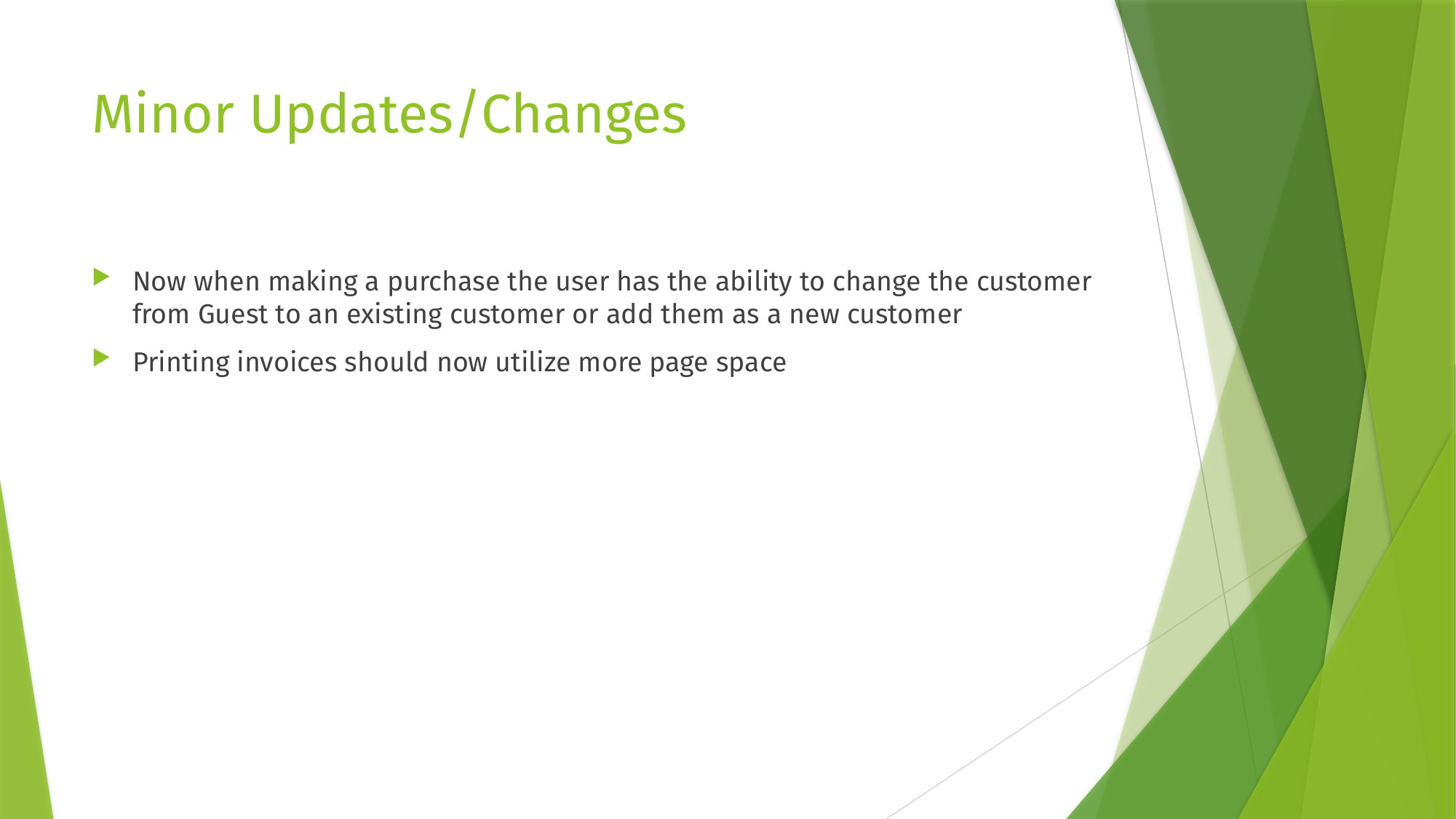

# Minor Updates/Changes
Now when making a purchase the user has the ability to change the customer from Guest to an existing customer or add them as a new customer
Printing invoices should now utilize more page space